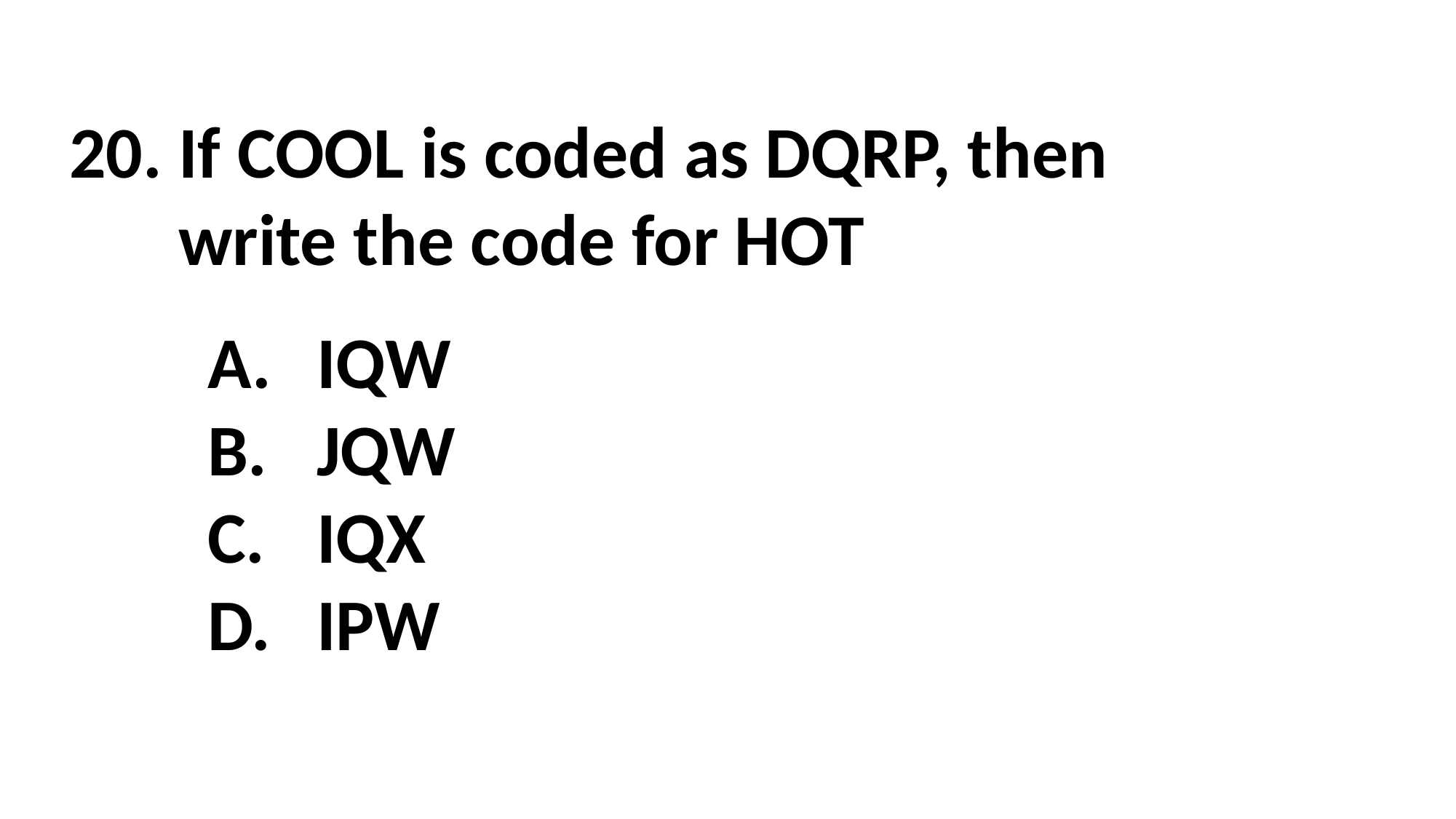

If COOL is coded as DQRP, then write the code for HOT
IQW
JQW
IQX
IPW